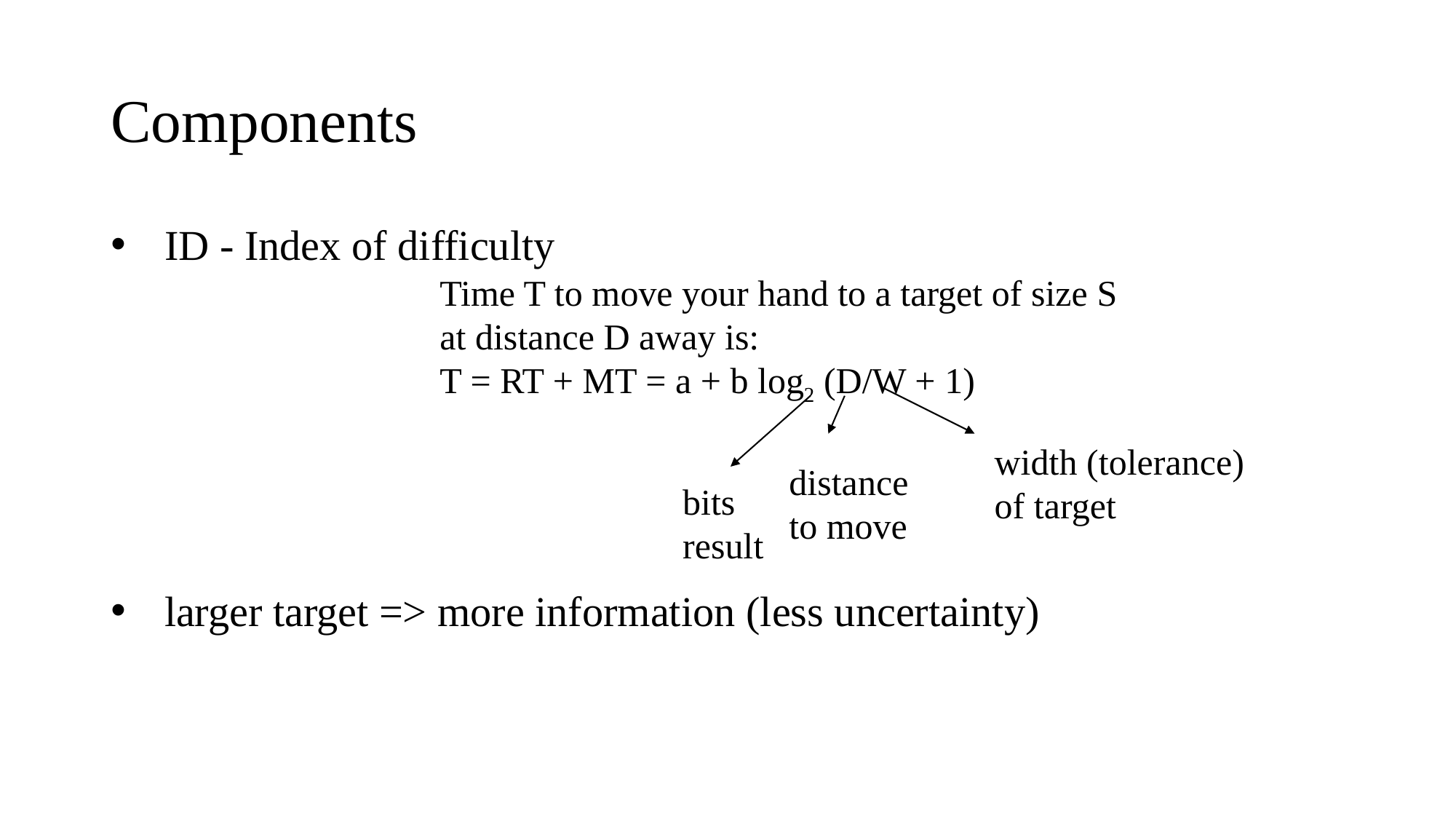

# Components
ID - Index of difficulty

larger target => more information (less uncertainty)
Time T to move your hand to a target of size S
at distance D away is:
T = RT + MT = a + b log2 (D/W + 1)

width (tolerance)
of target
distance
to move
bits
result